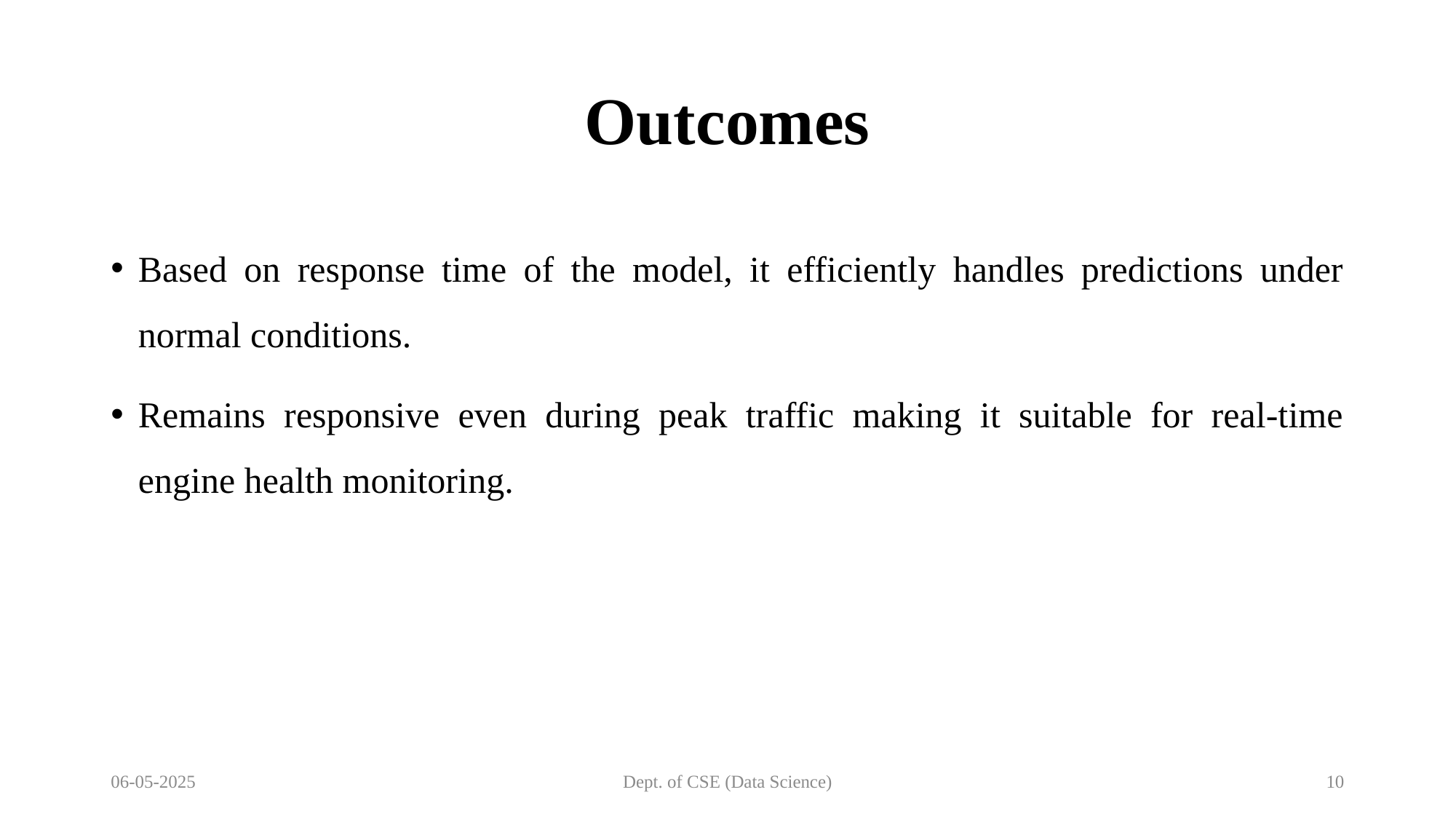

# Outcomes
Based on response time of the model, it efficiently handles predictions under normal conditions.
Remains responsive even during peak traffic making it suitable for real-time engine health monitoring.
06-05-2025
Dept. of CSE (Data Science)
10